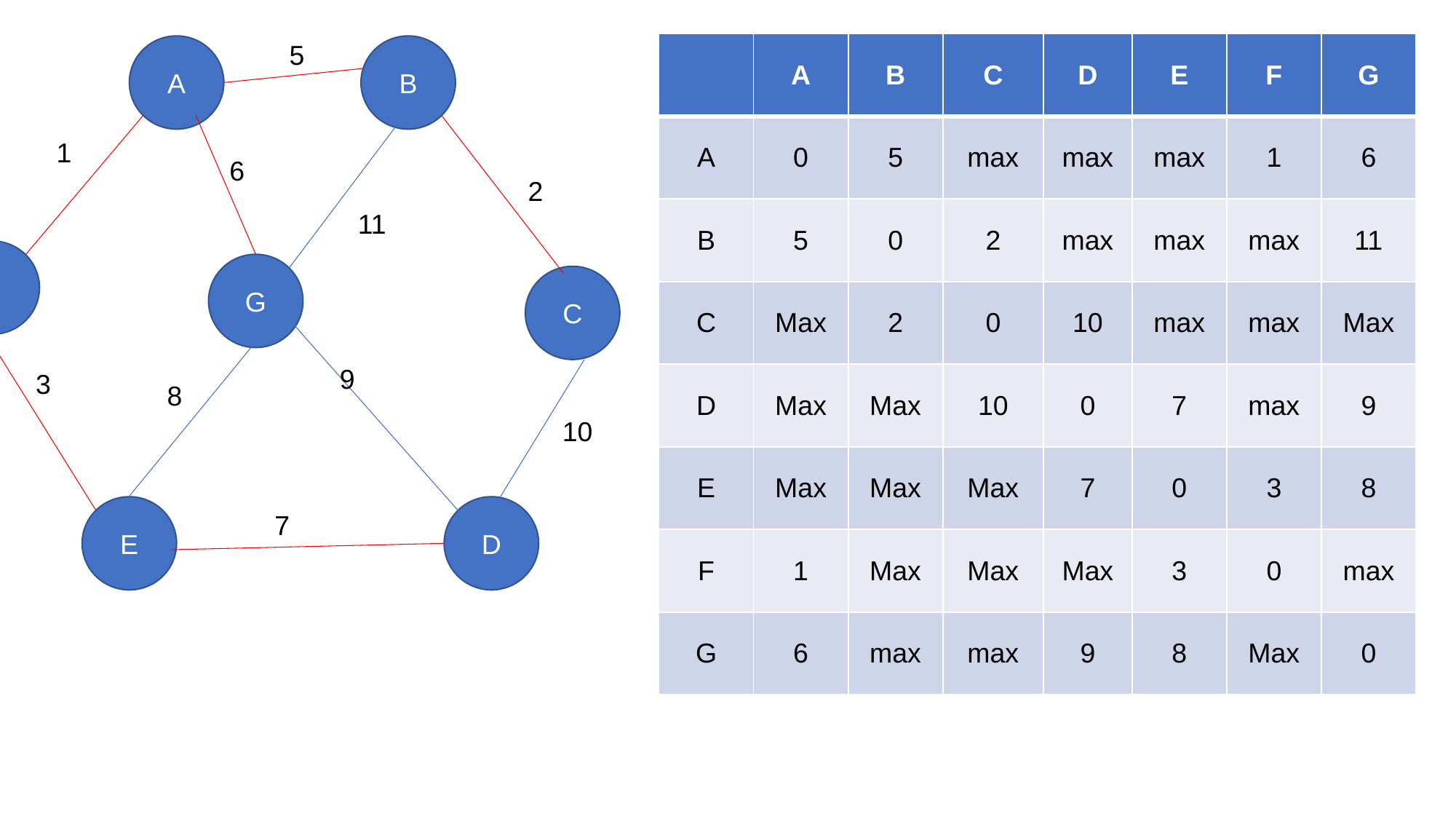

5
|  | A | B | C | D | E | F | G |
| --- | --- | --- | --- | --- | --- | --- | --- |
| A | 0 | 5 | max | max | max | 1 | 6 |
| B | 5 | 0 | 2 | max | max | max | 11 |
| C | Max | 2 | 0 | 10 | max | max | Max |
| D | Max | Max | 10 | 0 | 7 | max | 9 |
| E | Max | Max | Max | 7 | 0 | 3 | 8 |
| F | 1 | Max | Max | Max | 3 | 0 | max |
| G | 6 | max | max | 9 | 8 | Max | 0 |
A
B
1
6
2
11
F
G
C
9
3
8
10
E
D
7